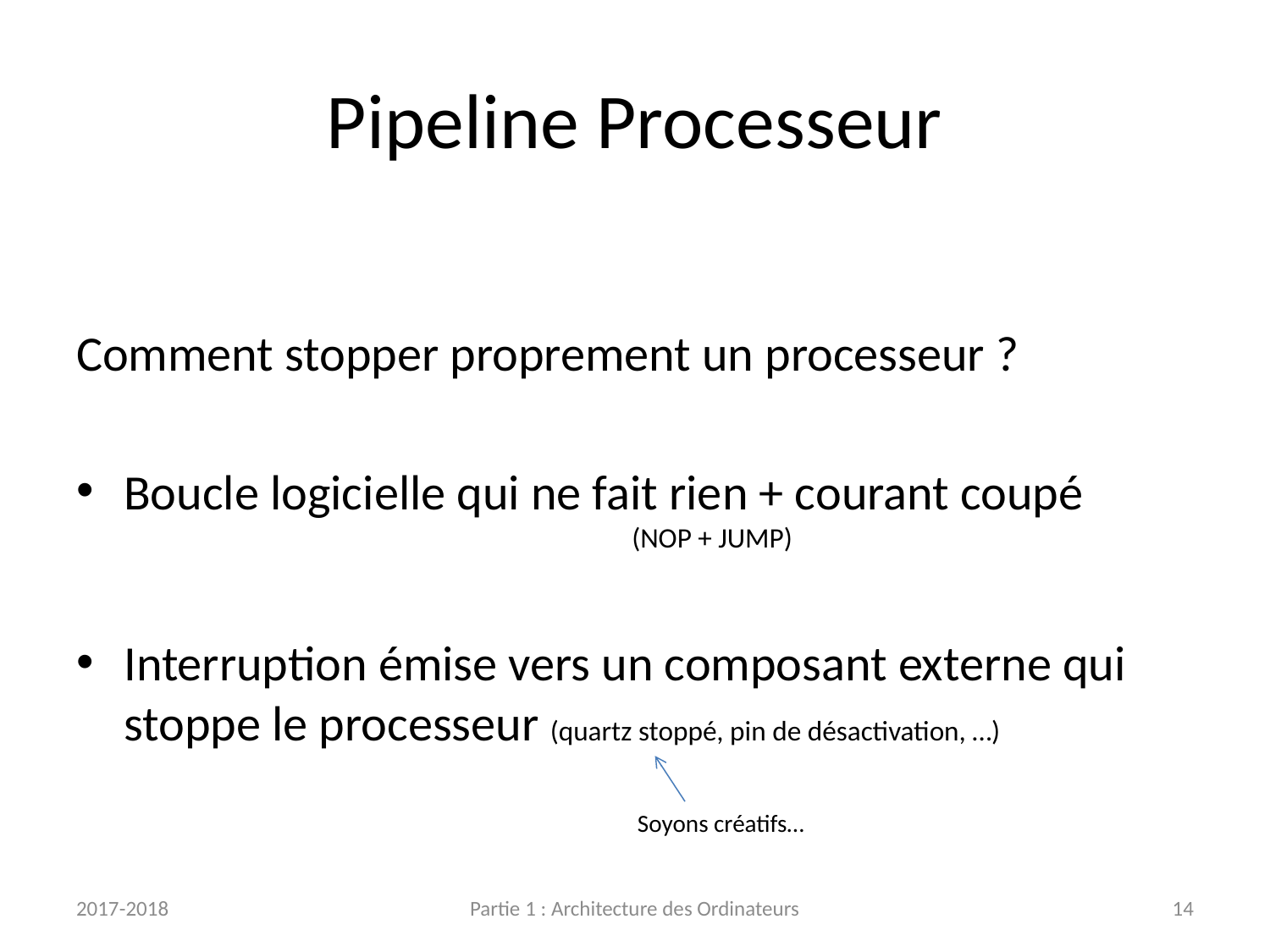

# Pipeline Processeur
Comment stopper proprement un processeur ?

Boucle logicielle qui ne fait rien + courant coupé
				(NOP + JUMP)

Interruption émise vers un composant externe qui stoppe le processeur (quartz stoppé, pin de désactivation, …)
Soyons créatifs…
2017-2018
Partie 1 : Architecture des Ordinateurs
14